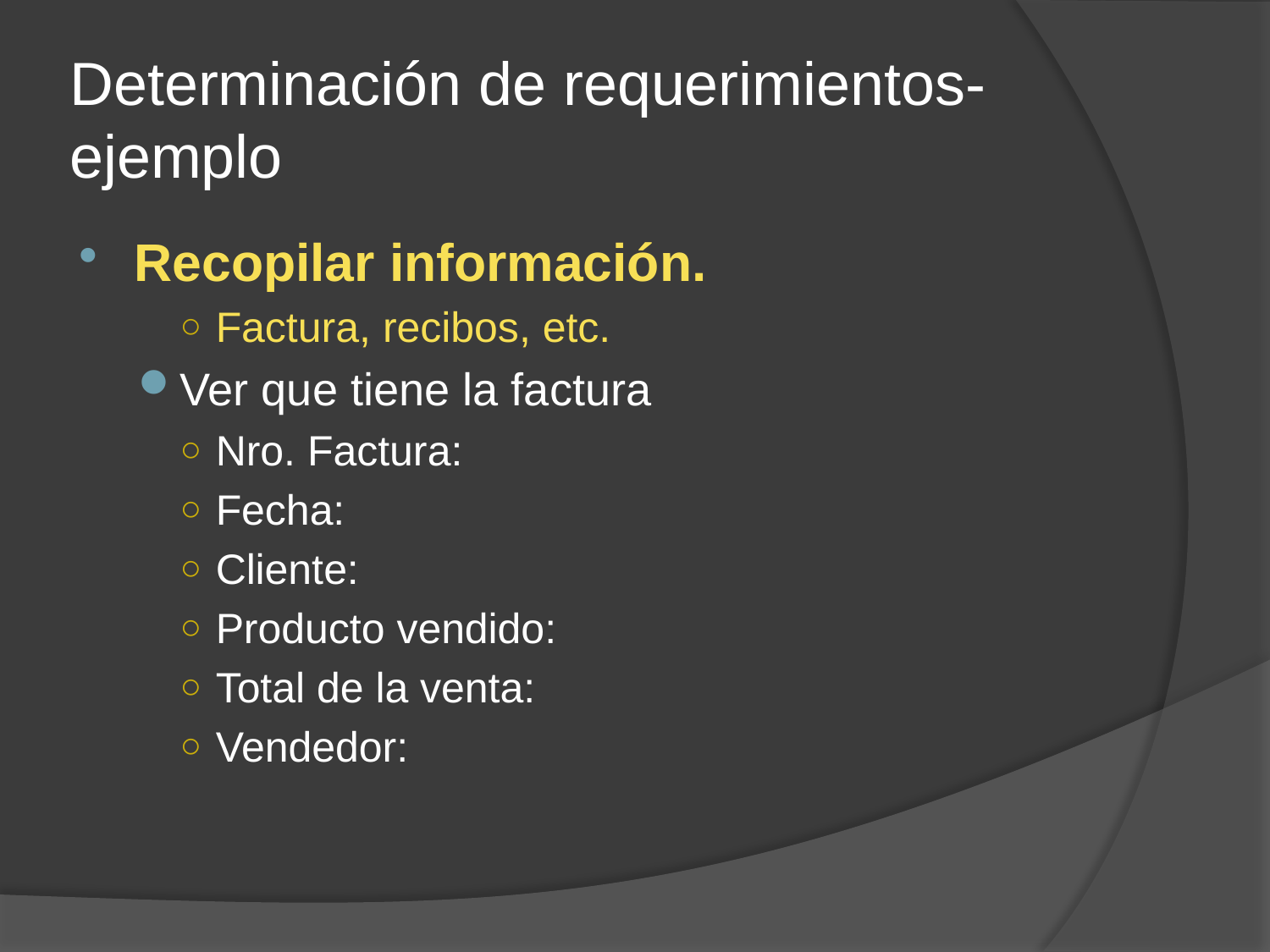

# Determinación de requerimientos- ejemplo
Recopilar información.
Factura, recibos, etc.
Ver que tiene la factura
Nro. Factura:
Fecha:
Cliente:
Producto vendido:
Total de la venta:
Vendedor: